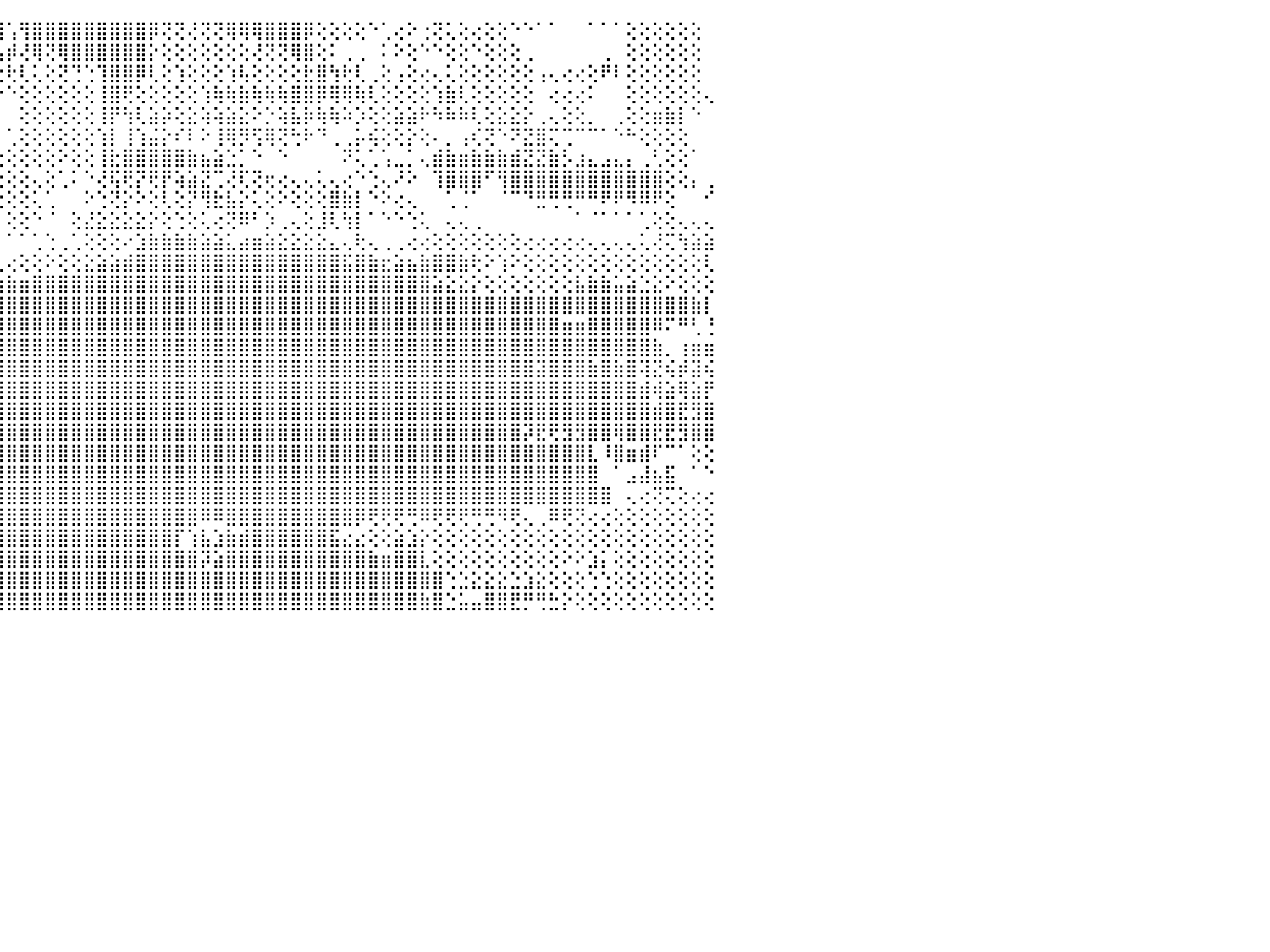

⣷⢜⣯⣯⣿⢿⣻⢀⠀⠀⠀⠀⠀⠀⠀⢀⢄⢔⣄⢄⢀⠀⠀⠀⠀⠀⠀⢕⢕⢕⢅⠁⢕⢕⠀⠀⠀⠀⠀⢁⢱⢸⡇⢸⣾⢡⢻⣿⣿⣿⣿⣿⣿⣿⣿⣿⡿⢝⢝⢜⢝⢝⢿⢿⢿⣿⣿⣿⡿⢕⢕⢕⢕⠑⢁⢔⠕⢐⢝⢅⢕⢔⢕⢕⠑⠑⠁⠁⠀⠀⠁⠁⠁⢕⢕⢕⢕⢕⢕⠀⠀
⢷⢜⣗⣿⣻⣿⣿⡕⠀⠀⠀⠀⠀⠀⠀⠁⠁⠑⠑⠁⠁⠀⢀⢄⢄⢄⣄⣕⡅⠁⠁⠀⢕⢜⢍⣄⡄⢄⢄⢅⢝⣵⢵⣵⣧⡾⢜⢿⢝⢿⣿⣿⣿⣿⣿⣿⡕⢕⢕⢕⢕⢕⢕⢕⢜⢝⢝⢿⣿⢕⠅⢀⢀⠀⠅⠕⢕⠑⠑⢕⢕⠑⢕⢕⢕⢀⠀⠀⠀⠀⠀⢀⠀⢕⢕⢕⢕⢕⢕⠀⠀
⡸⢎⣽⢿⢿⣿⣿⡇⠀⠀⠀⠀⠀⠀⠀⠀⠀⢀⠀⠀⢀⢀⢄⢁⠁⠘⢝⢝⢿⣵⣕⢕⢕⢕⢵⢕⢕⣕⣅⣅⣕⣇⡕⡕⢕⢗⢇⢅⢕⢝⢙⢑⢹⣿⣿⡿⢇⢕⢱⢕⢕⢕⢱⢧⢕⢕⢕⢕⣗⣿⢳⢗⢇⢀⢕⢠⢕⢔⢄⢅⢕⢕⢕⢕⢕⢕⢠⢄⢔⢔⢕⠟⠇⢕⢕⢕⢕⢕⢕⠀⠀
⣜⡇⣿⢻⣿⣿⡿⡇⠀⠀⠀⠔⠄⠀⠀⠅⢕⢕⢄⡁⢡⣥⢁⢁⡁⢁⡁⡕⢕⢹⣿⠗⠑⠑⠑⠑⠑⠑⠑⢑⣕⣵⣼⢕⠑⠑⢕⢕⢕⢕⢕⢕⢸⣿⢟⢕⢕⢕⢕⢕⢱⢷⢷⣷⢷⢷⢷⣿⣿⡿⢿⢿⢷⢇⢕⢕⢕⢕⢱⣷⢇⢕⢕⢕⢕⢕⠀⢔⢔⢔⠅⠀⠀⢕⢕⢕⢕⢕⢕⢄⠀
⡟⣗⢷⣻⣿⣷⣿⡇⠀⠀⠀⠀⠀⠀⠀⠔⢱⡕⠔⠅⠁⢁⠁⢁⢅⢈⢅⢝⢱⣵⢍⠀⠀⠀⠀⠀⠀⢔⣼⣿⣿⣿⣷⣇⠀⠀⢕⢕⢕⢕⢕⢕⢸⡟⢳⢇⣵⡵⢕⣕⢵⢵⣵⣕⠕⡑⢵⣧⡷⢷⢷⠵⡱⢕⢕⣵⣵⠗⠳⠷⠷⢇⢕⣕⣕⡕⢀⢄⢕⢕⡀⠀⢀⢕⢕⣶⣷⡇⠑⠀⠀
⡧⣽⢸⣯⣧⣿⣿⢷⢴⡄⠄⠀⠀⠀⠀⠔⠸⢇⠀⠁⠐⠑⠑⠑⠑⠕⢕⢇⢅⡁⠀⠀⠀⢄⢀⠀⠀⢸⣿⣿⣿⡿⢕⢕⠁⢁⢕⢕⢕⢕⢕⢕⢱⡇⢸⢱⣬⡕⠎⠇⠕⢸⢿⡻⢫⢿⢝⢓⠗⠙⢀⢀⡥⢮⢕⢕⡕⢕⠄⡀⢠⢎⢝⠑⠝⣝⣿⢍⢉⠉⠉⠁⠑⠓⢕⢕⢕⢕⠀⠀⠀
⣟⣵⣜⣿⣿⣻⣽⣿⢻⢇⠁⠀⠀⠀⢕⢕⠕⠔⠔⠇⠔⠄⠕⠔⠄⠕⠕⢕⢸⢵⣶⡆⢔⢕⢕⢕⢕⢕⢕⣱⣼⣱⡗⢕⢕⢕⢕⢕⢕⠕⢕⢕⢸⣗⣿⣿⣿⣿⣿⣷⣦⣵⣑⡁⠑⠀⠑⠀⠀⠀⠀⠝⢅⢁⢡⣀⡁⢄⣾⣷⣶⣷⣷⣷⣾⣝⣝⣷⡣⣰⣄⣠⣄⡄⢀⢃⢕⢕⠁⠀⠀
⣿⡸⢞⣿⣿⣿⣿⣿⢀⠀⢄⢕⠕⠕⠅⠀⠀⠁⠁⠀⠀⠀⠀⠀⠀⠀⢔⣼⣿⣿⣏⢱⢵⢵⢵⡵⢵⣵⣿⣿⣿⣿⡇⢕⢕⢕⢕⢄⢕⢁⠅⠑⢜⢯⢟⡝⢟⡟⢵⣵⣝⢉⢜⢏⢝⢖⢔⢄⢄⢅⢄⢔⠑⢑⢄⠜⠕⠀⢹⣿⣿⣿⠋⢻⣿⣿⣿⣿⣿⣿⣿⣿⣿⣿⣿⣿⢕⢕⡄⢀⠀
⣿⡝⣇⣿⣻⣿⣟⣿⡇⠑⠑⠁⠀⠀⠀⠀⠀⢄⠀⠀⠀⠀⠀⠀⠀⠀⢕⢌⢟⢟⢝⢕⢗⢏⢗⢗⢎⢝⣿⣿⣟⡏⢕⢕⢕⢕⢕⢅⢁⠀⠀⠕⢑⢝⡕⠕⢕⢇⢕⡝⢻⣗⣧⡕⢅⢕⠕⢕⢕⢕⣿⣷⡇⠑⠕⢔⢄⠀⠀⢁⢈⠁⠀⠈⠉⠙⣛⢛⢛⠛⠛⠟⠟⠻⠿⠟⢕⠀⠀⠊⠀
⢾⢧⢽⢾⠿⠿⠿⠿⠗⠀⢁⢄⢔⢀⢄⢀⠔⢑⠐⠐⠀⠁⠉⠁⠁⠀⠀⢀⠕⠁⠁⠁⠁⠁⢁⢁⢁⠁⠁⢕⢕⠁⠀⢄⠀⢕⢕⠑⠈⠀⢕⣜⣕⣕⣕⣕⡕⢕⢑⢕⢅⢔⢝⠿⠃⡱⢀⢄⢕⣸⢇⢳⡇⠁⠑⠑⢑⢅⠀⢄⢄⢀⠀⠀⠀⠀⠀⠀⠀⠁⠈⠁⠁⠁⢁⢕⢕⢄⢄⢄⠀
⠀⢅⢱⢕⢕⢕⢕⢕⢕⢕⢕⢕⢕⢅⢀⢄⢕⢁⠀⠀⢀⢀⢀⠀⠄⢔⢔⢀⠀⠀⠀⢰⢶⣶⣲⡆⠀⠀⠐⠁⠁⠀⠀⢔⠀⠁⠁⢁⢑⢀⢁⢕⢕⢕⠔⣱⣷⣷⣷⣷⣵⣵⣅⣴⣶⣵⣕⣕⣕⣕⣄⢄⢗⢄⢀⢀⢔⢔⢕⢕⢕⢕⢕⢕⢕⢔⢔⢔⢔⢔⢄⢄⢄⢄⢅⢜⢍⢳⣵⣵⠀
⢔⢕⣸⣕⣕⡕⢕⢕⢑⢕⢕⢕⢝⢕⣔⣕⣱⣕⣵⣴⣴⣷⣷⣾⣿⣷⢿⢿⡀⠀⠀⠀⠝⠙⠙⠁⠀⠀⠀⠀⠀⠀⠀⢕⢄⢔⢕⢕⠕⢕⢕⣕⣵⣵⣾⣿⣿⣿⣿⣿⣿⣿⣿⣿⣿⣿⣿⣿⣿⣿⣿⣯⣿⣷⣖⣵⣦⣷⣿⣿⣷⢗⠕⢱⠕⢕⢕⢕⢕⢕⢕⢕⢕⢕⢕⢕⢕⢕⢕⢇⠀
⣱⣵⣼⣵⣵⣷⣷⣷⣷⣷⣷⣿⣿⣿⣟⣏⣝⣝⣱⣼⣽⣿⣿⣷⣿⣿⣕⣕⣕⣔⢔⢔⣔⡔⢔⢔⢔⢄⢄⢄⢄⣔⣄⣰⣵⣷⣶⣿⣿⣿⣿⣿⣿⣿⣿⣿⣿⣿⣿⣿⣿⣿⣿⣿⣿⣿⣿⣿⣿⣿⣿⣿⣿⣿⣿⣿⣿⣿⣵⣕⣕⡕⢕⢕⢕⢕⢕⢕⢕⣧⣷⣷⣥⣵⣑⣕⠕⢕⢕⢕⠀
⣿⣿⣿⣿⣿⣿⣿⣿⣿⣿⣿⣿⣿⣿⣿⣿⣿⣿⣿⣿⣿⣿⣿⣿⣿⣿⣿⣿⣿⣿⣿⣿⣿⣿⣿⣿⣿⣿⣿⣿⣿⣿⣿⣿⣿⣿⣿⣿⣿⣿⣿⣿⣿⣿⣿⣿⣿⣿⣿⣿⣿⣿⣿⣿⣿⣿⣿⣿⣿⣿⣿⣿⣿⣿⣿⣿⣿⣿⣿⣿⣿⣿⣿⣿⣿⣿⣿⣿⣿⣿⣿⣿⣿⣿⣿⣿⣿⣿⣷⡇⠀
⣿⣿⣿⣿⣿⣿⣿⣿⣿⣿⣷⣦⣬⣿⣿⣿⣿⣿⣿⣿⣿⣿⣿⣿⣿⣿⣿⣿⣿⣿⣿⣿⣿⣿⣿⣿⣿⣿⣿⣿⣿⣿⣿⣿⣿⣿⣿⣿⣿⣿⣿⣿⣿⣿⣿⣿⣿⣿⣿⣿⣿⣿⣿⣿⣿⣿⣿⣿⣿⣿⣿⣿⣿⣿⣿⣿⣿⣿⣿⣿⣿⣿⣿⣿⣿⣿⣿⣿⣶⣶⣿⣿⣿⣿⣿⠿⠍⠛⢃⢘⠀
⣿⣿⣿⣿⣿⣿⣿⣿⣿⣿⣿⣿⣿⣿⣿⣿⣿⣿⣿⣿⣿⣿⣿⣿⣿⣿⣿⣿⣿⣿⣿⣿⣿⣿⣿⣿⣿⣿⣿⣿⣿⣿⣿⣿⣿⣿⣿⣿⣿⣿⣿⣿⣿⣿⣿⣿⣿⣿⣿⣿⣿⣿⣿⣿⣿⣿⣿⣿⣿⣿⣿⣿⣿⣿⣿⣿⣿⣿⣿⣿⣿⣿⣿⣿⣿⣿⣿⣿⣿⣿⣿⣿⣿⣿⣿⣷⡀⢰⣶⣶⠀
⣿⣿⣿⣿⣿⣿⣿⣿⣿⣿⣿⣿⣿⣿⣿⣿⣿⣿⣿⣿⣿⣿⣿⣿⣿⣿⣿⣿⣿⣿⣿⣿⣿⣿⣿⣿⣿⣿⣿⣿⣿⣿⣿⣿⣿⣿⣿⣿⣿⣿⣿⣿⣿⣿⣿⣿⣿⣿⣿⣿⣿⣿⣿⣿⣿⣿⣿⣿⣿⣿⣿⣿⣿⣿⣿⣿⣿⣿⣿⣿⣿⣿⣿⣿⣿⣿⣽⣿⣿⣿⣷⣿⣷⣿⢽⣝⢮⡾⣽⢮⠀
⣿⣿⣿⣿⣿⣿⣿⣿⣿⣿⣿⣿⣿⣿⣿⣿⣿⣿⣿⣿⣿⣿⣿⣿⣿⣿⣿⣿⣿⣿⣿⣿⣿⣿⣿⣿⣿⣿⣿⣿⣿⣿⣿⣿⣿⣿⣿⣿⣿⣿⣿⣿⣿⣿⣿⣿⣿⣿⣿⣿⣿⣿⣿⣿⣿⣿⣿⣿⣿⣿⣿⣿⣿⣿⣿⣿⣿⣿⣿⣿⣿⣿⣿⣿⣿⣿⣿⣿⣿⣿⣿⣿⣿⣿⣾⢾⣵⢿⣵⡟⠀
⢿⢞⣑⣅⢕⢰⣿⣿⣿⣿⣿⣿⣿⣿⣿⣿⣿⣿⣿⣿⣿⣿⣿⣿⣿⣿⣿⣿⣿⣿⣿⣿⣿⣿⣿⣿⣿⣿⣿⣿⣿⣿⣿⣿⣿⣿⣿⣿⣿⣿⣿⣿⣿⣿⣿⣿⣿⣿⣿⣿⣿⣿⣿⣿⣿⣿⣿⣿⣿⣿⣿⣿⣿⣿⣿⣿⣿⣿⣿⣿⣿⣿⣿⣿⣿⣿⣿⣿⣿⣿⣿⣿⣿⣿⣿⣾⣿⣟⣻⣿⠀
⣷⣓⣳⣷⣿⣿⣿⣿⣿⣿⣿⣿⣿⣿⣿⣿⣿⣿⣿⣿⣿⣿⣿⣿⣿⣿⣿⣿⣿⣿⣿⣿⣿⣿⣿⣿⣿⣿⣿⣿⣿⣿⣿⣿⣿⣿⣿⣿⣿⣿⣿⣿⣿⣿⣿⣿⣿⣿⣿⣿⣿⣿⣿⣿⣿⣿⣿⣿⣿⣿⣿⣿⣿⣿⣿⣿⣿⣿⣿⣿⣿⣿⣿⣿⣿⡽⣟⢟⣻⣻⣿⣿⢿⣿⣿⣟⣟⣻⣿⣿⠀
⣿⣿⣿⣿⣿⣿⣿⣿⣿⣿⣿⣿⣿⣿⣿⣿⣿⣿⣿⣿⣿⣿⣿⣿⣿⣿⣿⣿⣿⣿⣿⣿⣿⣿⣿⣿⣿⣿⣿⣿⣿⣿⣿⣿⣿⣿⣿⣿⣿⣿⣿⣿⣿⣿⣿⣿⣿⣿⣿⣿⣿⣿⣿⣿⣿⣿⣿⣿⣿⣿⣿⣿⣿⣿⣿⣿⣿⣿⣿⣿⣿⣿⣿⣿⣿⣿⣿⣿⣿⣿⣇⠸⣿⣶⣾⠏⠉⠁⢕⢕⠀
⣿⣿⣿⣿⣿⣿⣿⣿⣿⣿⣿⣿⣿⣿⣿⣿⣿⣿⣿⣿⣿⣿⣿⣿⣿⣿⣿⣿⣿⣿⣿⣿⣿⣿⣿⣿⣿⣿⣿⣿⣿⣿⣿⣿⣿⣿⣿⣿⣿⣿⣿⣿⣿⣿⣿⣿⣿⣿⣿⣿⣿⣿⣿⣿⣿⣿⣿⣿⣿⣿⣿⣿⣿⣿⣿⣿⣿⣿⣿⣿⣿⣿⣿⣿⣿⣿⣿⣿⣿⣿⣿⠀⠁⣠⣼⣦⣯⠀⠁⠑⠀
⣿⣿⣿⣿⣿⣿⣿⣿⣿⣿⣿⣿⣿⣿⣿⣿⣿⣿⣿⣿⣿⣿⣿⣿⣿⣿⣿⣿⣿⣿⣿⣿⣿⣿⣿⣿⣿⣿⣿⣿⣿⣿⣿⣿⣿⣿⣿⣿⣿⣿⣿⣿⣿⣿⣿⣿⣿⣿⣿⣿⣿⣿⣿⣿⣿⣿⣿⣿⣿⣿⣿⣿⣿⣿⣿⣿⣿⣿⣿⣿⣿⣿⣿⣿⣿⣿⣿⣿⣿⣿⣿⣿⠀⢄⢔⢝⢍⢕⢔⢔⠀
⣿⣿⣿⣿⣿⣿⣿⣿⣿⣿⣿⣿⣿⣿⣿⣿⣿⣿⣿⣿⣿⣿⣿⣿⣿⣿⣿⣿⣿⣿⣿⣿⣿⣿⣿⣿⣿⣿⣿⣿⣿⣿⣿⣿⣿⣿⣿⣿⣿⣿⣿⣿⣿⣿⣿⣿⣿⣿⣿⣿⠿⠿⣿⣿⣿⣿⣿⣿⣿⣿⣿⣿⡿⢟⢟⢟⢛⠿⢟⢟⢟⢛⢛⠻⢟⢄⢀⠿⢟⢝⢔⢔⢕⢕⢕⢕⢕⢕⢕⢕⠀
⢻⢟⢻⢟⢛⢿⢿⢿⣿⣿⣿⣿⣿⣿⣿⣿⣿⣿⣿⣿⣿⣿⣿⣿⣿⣿⣿⣿⣿⣿⣿⣿⣿⣿⣿⣿⣿⣿⣿⣿⣿⣿⣿⣿⣿⣿⣿⣿⣿⣿⣿⣿⣿⣿⣿⣿⣿⣿⡏⢱⣧⣱⣷⣾⣿⣿⣿⣿⣿⣿⣯⣔⣔⢕⢕⣵⣱⡕⢕⢕⢕⢕⢕⢕⢕⢕⢕⢕⢕⢕⢕⢕⢕⢕⢕⢕⢕⢕⢕⢕⠀
⢕⣕⢱⢕⢕⢱⢥⡕⢜⢝⣿⣿⣿⣿⣿⣻⣿⣿⣿⣿⢟⢝⢝⣿⣿⣿⣿⣿⣿⣿⣿⣿⣿⣿⣿⣿⣿⣿⣿⣿⣿⣿⣿⣿⣿⣿⣿⣿⣿⣿⣿⣿⣿⣿⣿⣿⣿⣿⣿⣿⡽⣵⣿⣿⣿⣿⣿⣿⣿⣿⣿⣿⣿⣷⣶⣿⣿⣇⢕⢕⢕⢕⢕⢕⢕⢕⢕⢕⠕⠕⣱⡅⢕⢕⢕⢕⢕⢕⢕⢕⠀
⢧⢜⡔⢕⢹⠗⣧⣿⡕⢕⢝⣿⣿⣿⣿⣿⣿⣿⣿⣿⣥⣶⣿⣿⣿⣿⣿⣿⣿⣿⣿⣿⣿⣿⣿⣿⣿⣿⣿⣿⣿⣿⣿⣿⣿⣿⣿⣿⣿⣿⣿⣿⣿⣿⣿⣿⣿⣿⣿⣿⣿⣿⣿⣿⣿⣿⣿⣿⣿⣿⣿⣿⣿⣿⣿⣿⣿⣿⣿⢑⣑⣕⣕⣕⣑⣱⣕⢕⢕⢕⢑⢑⢕⢕⢕⢕⢕⢕⢕⢕⠀
⢕⣑⢕⢕⢕⠵⡸⢟⢕⣵⣧⡜⡝⠍⠛⢹⣿⣿⣿⣿⣿⣿⣿⣿⣿⣿⣿⣿⣿⣿⣿⣿⣿⣿⣿⣿⣿⣿⣿⣾⣿⣿⣿⣿⣿⣿⣿⣿⣿⣿⣿⣿⣿⣿⣿⣿⣿⣿⣿⣿⣿⣿⣿⣿⣿⣿⣿⣿⣿⣿⣿⣿⣿⣿⣿⣿⣿⣷⣿⣑⣥⣤⣿⣿⣟⡛⢛⣓⡕⢕⢕⢕⢕⢕⢕⢕⢕⢕⢕⢕⠀
⠀⠀⠀⠀⠀⠀⠀⠀⠀⠀⠀⠀⠀⠀⠀⠀⠀⠀⠀⠀⠀⠀⠀⠀⠀⠀⠀⠀⠀⠀⠀⠀⠀⠀⠀⠀⠀⠀⠀⠀⠀⠀⠀⠀⠀⠀⠀⠀⠀⠀⠀⠀⠀⠀⠀⠀⠀⠀⠀⠀⠀⠀⠀⠀⠀⠀⠀⠀⠀⠀⠀⠀⠀⠀⠀⠀⠀⠀⠀⠀⠀⠀⠀⠀⠀⠀⠀⠀⠀⠀⠀⠀⠀⠀⠀⠀⠀⠀⠀⠀⠀